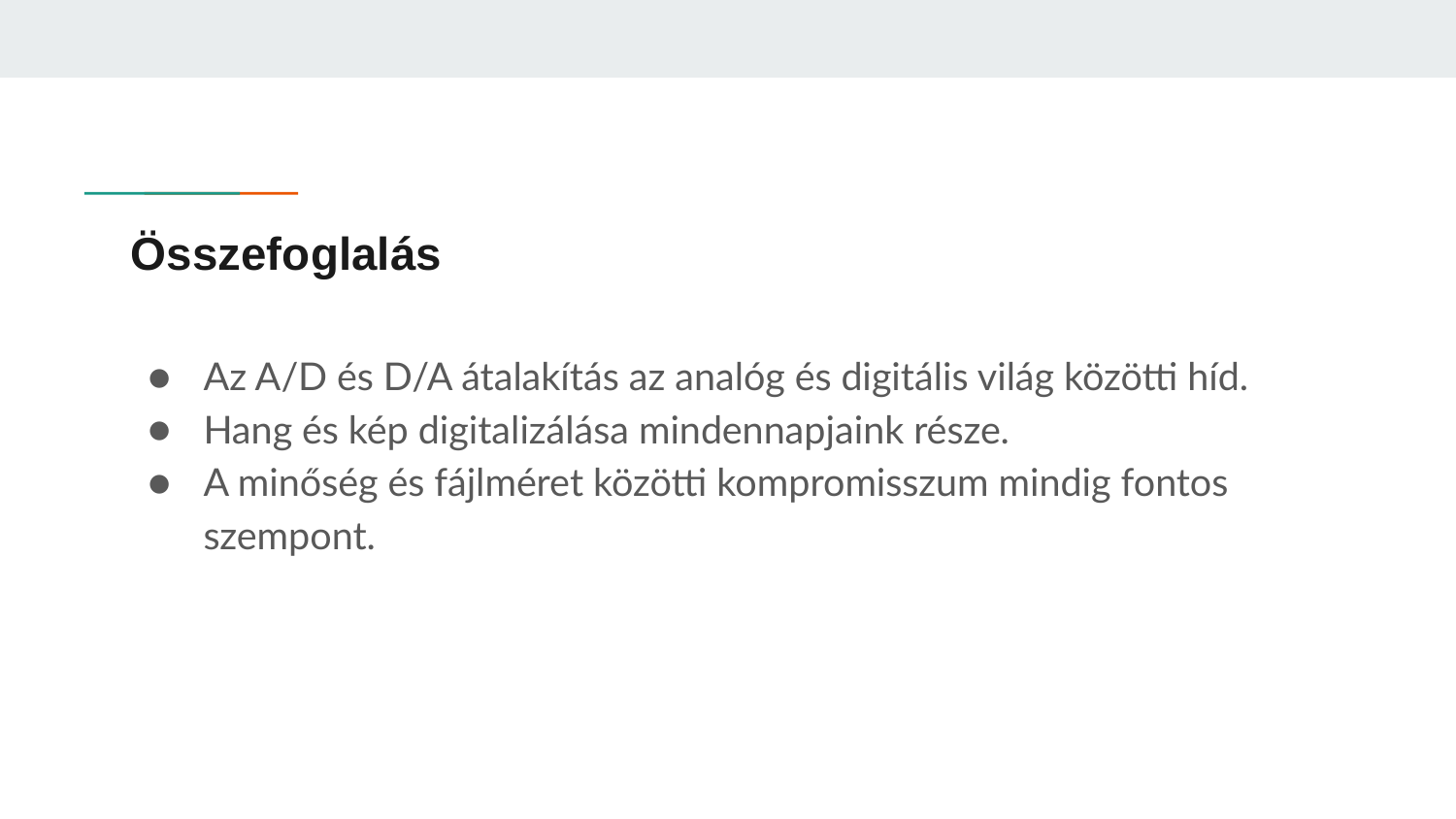

# Összefoglalás
Az A/D és D/A átalakítás az analóg és digitális világ közötti híd.
Hang és kép digitalizálása mindennapjaink része.
A minőség és fájlméret közötti kompromisszum mindig fontos szempont.